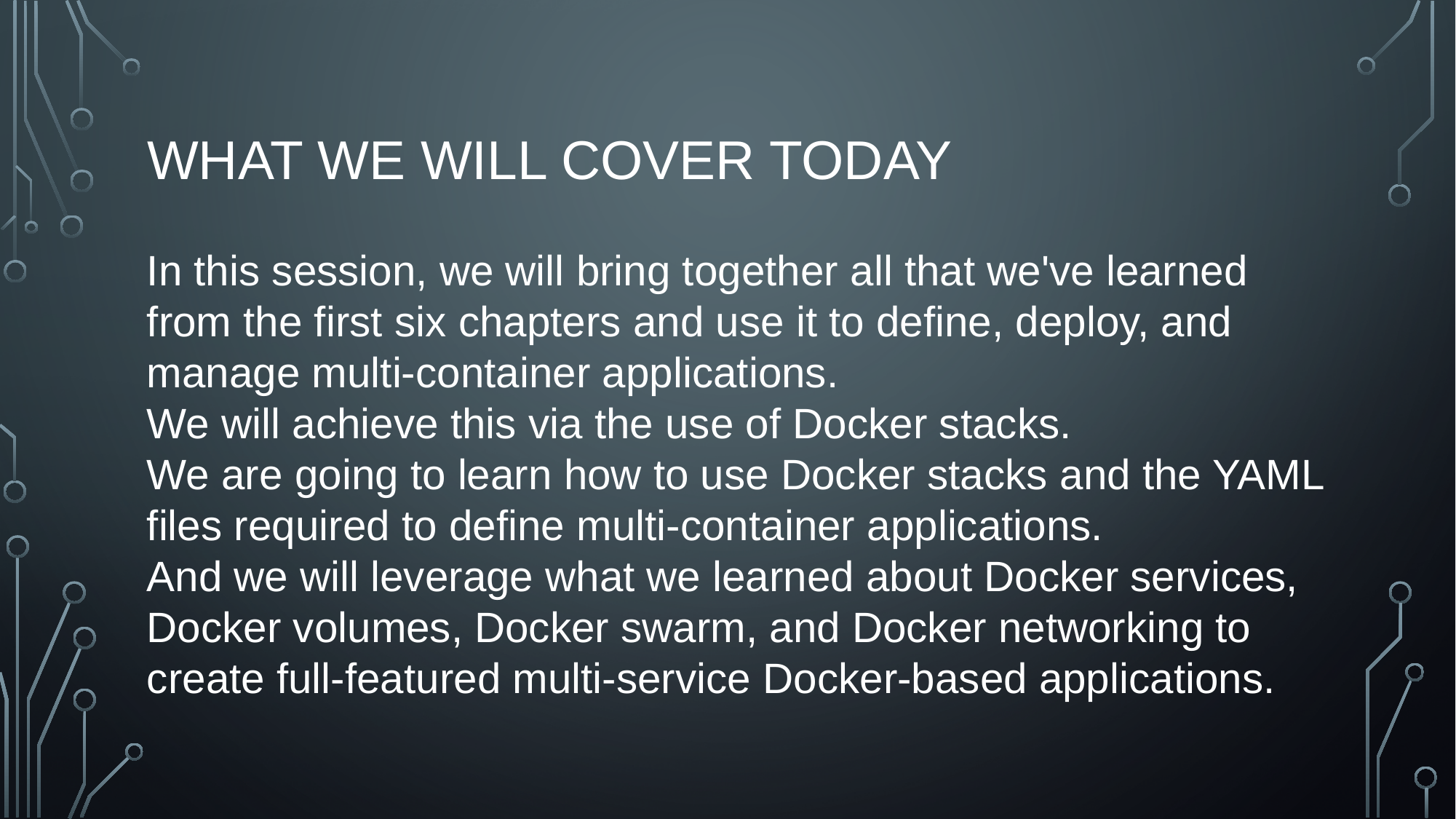

# What we will cover today
In this session, we will bring together all that we've learned from the first six chapters and use it to define, deploy, and manage multi-container applications.
We will achieve this via the use of Docker stacks.
We are going to learn how to use Docker stacks and the YAML files required to define multi-container applications.
And we will leverage what we learned about Docker services, Docker volumes, Docker swarm, and Docker networking to create full-featured multi-service Docker-based applications.